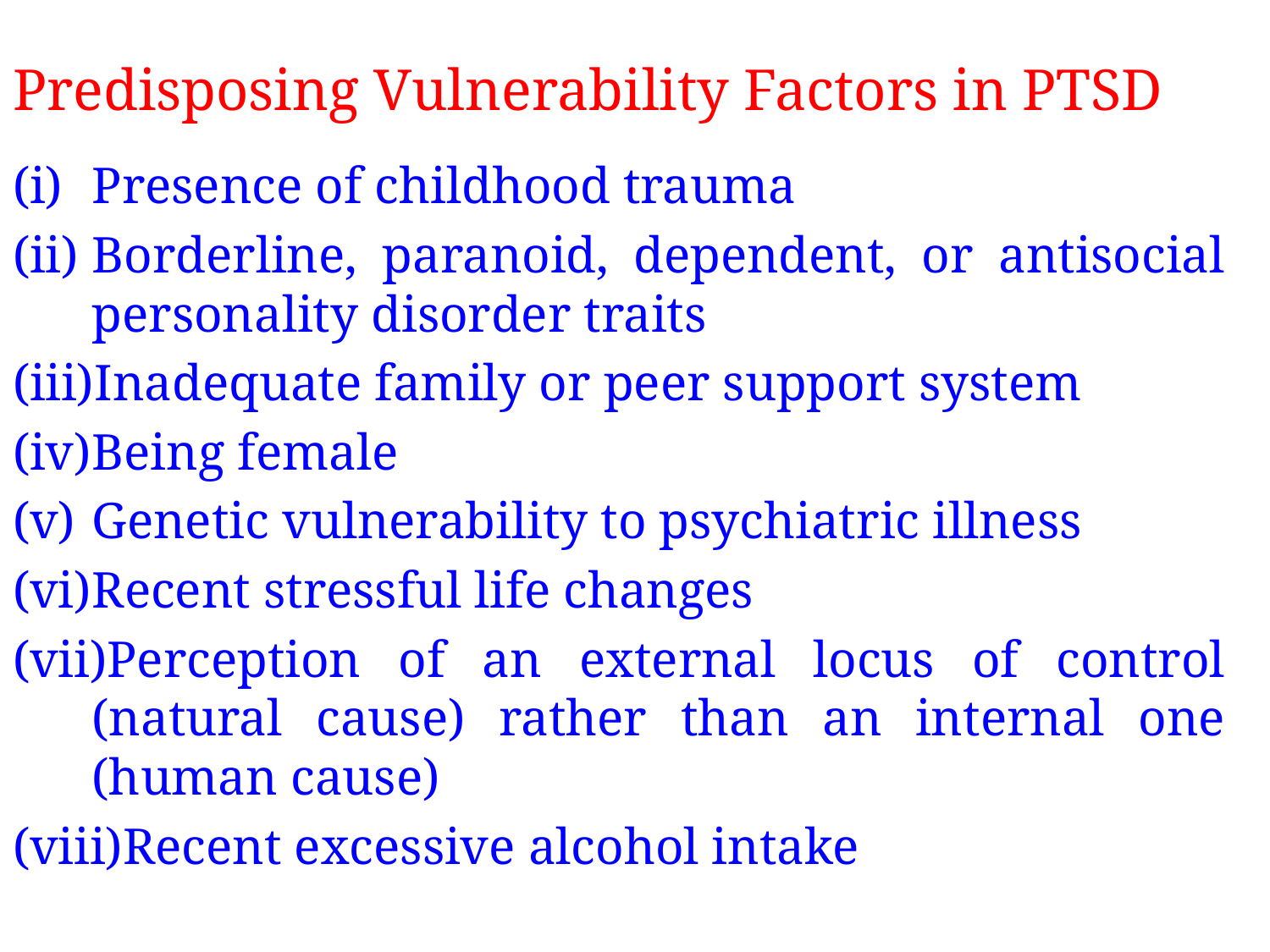

# Predisposing Vulnerability Factors in PTSD
Presence of childhood trauma
Borderline, paranoid, dependent, or antisocial personality disorder traits
Inadequate family or peer support system
Being female
Genetic vulnerability to psychiatric illness
Recent stressful life changes
Perception of an external locus of control (natural cause) rather than an internal one (human cause)
Recent excessive alcohol intake